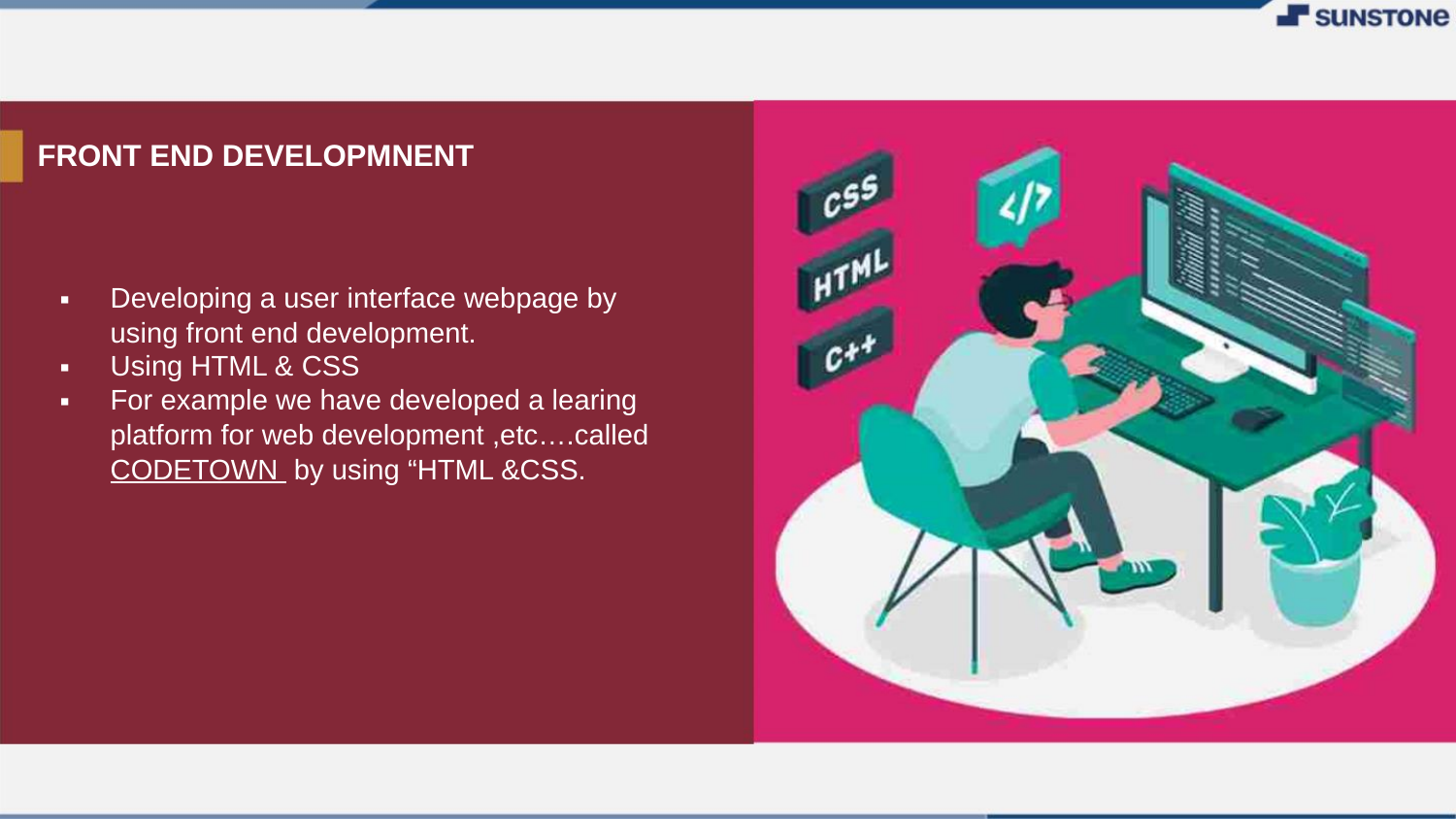

FRONT END DEVELOPMNENT
Developing a user interface webpage by
using front end development.
▪
Using HTML & CSS
▪
▪
For example we have developed a learing
platform for web development ,etc….called
CODETOWN  by using “HTML &CSS.